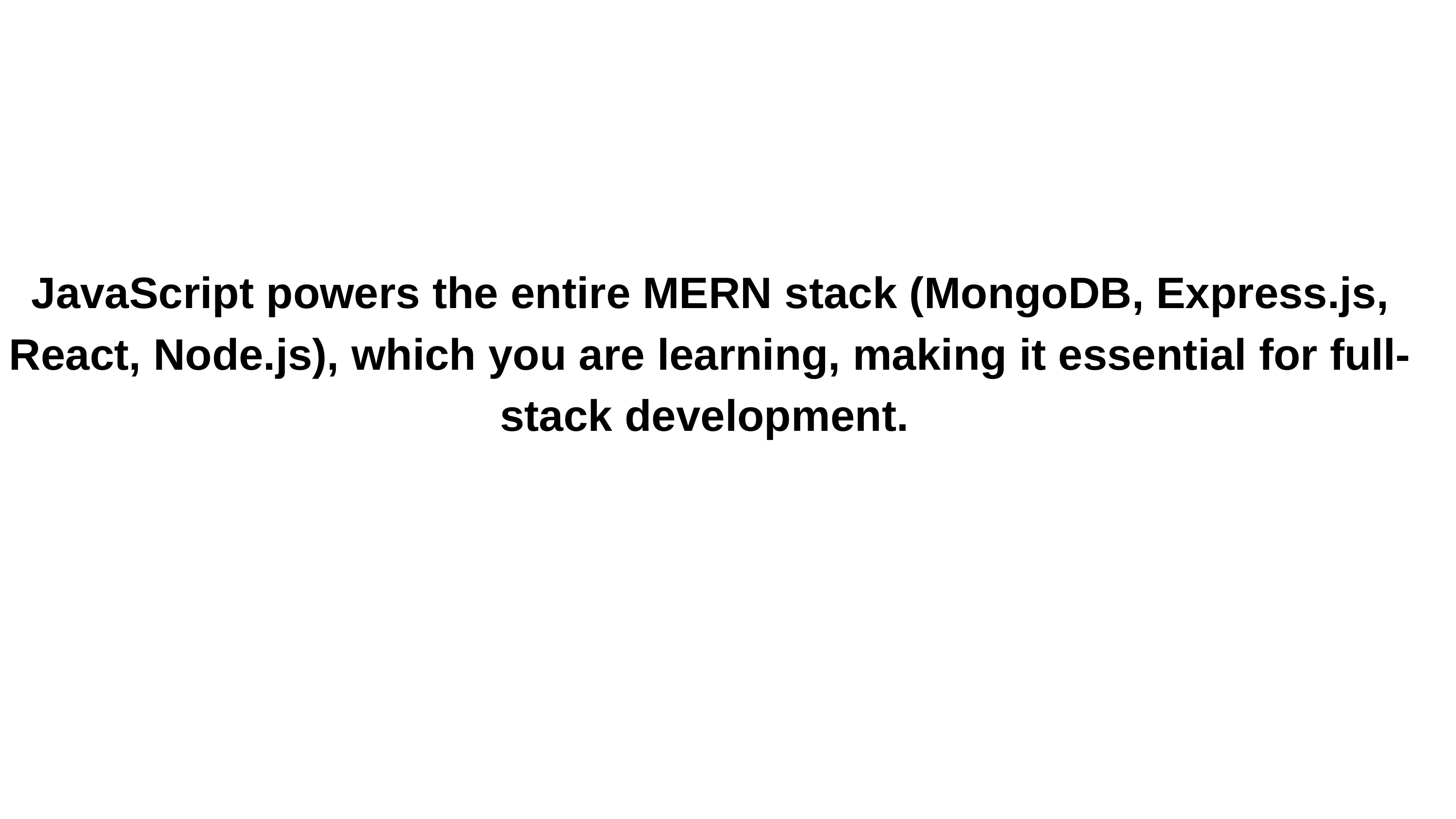

JavaScript powers the entire MERN stack (MongoDB, Express.js, React, Node.js), which you are learning, making it essential for full-stack development.